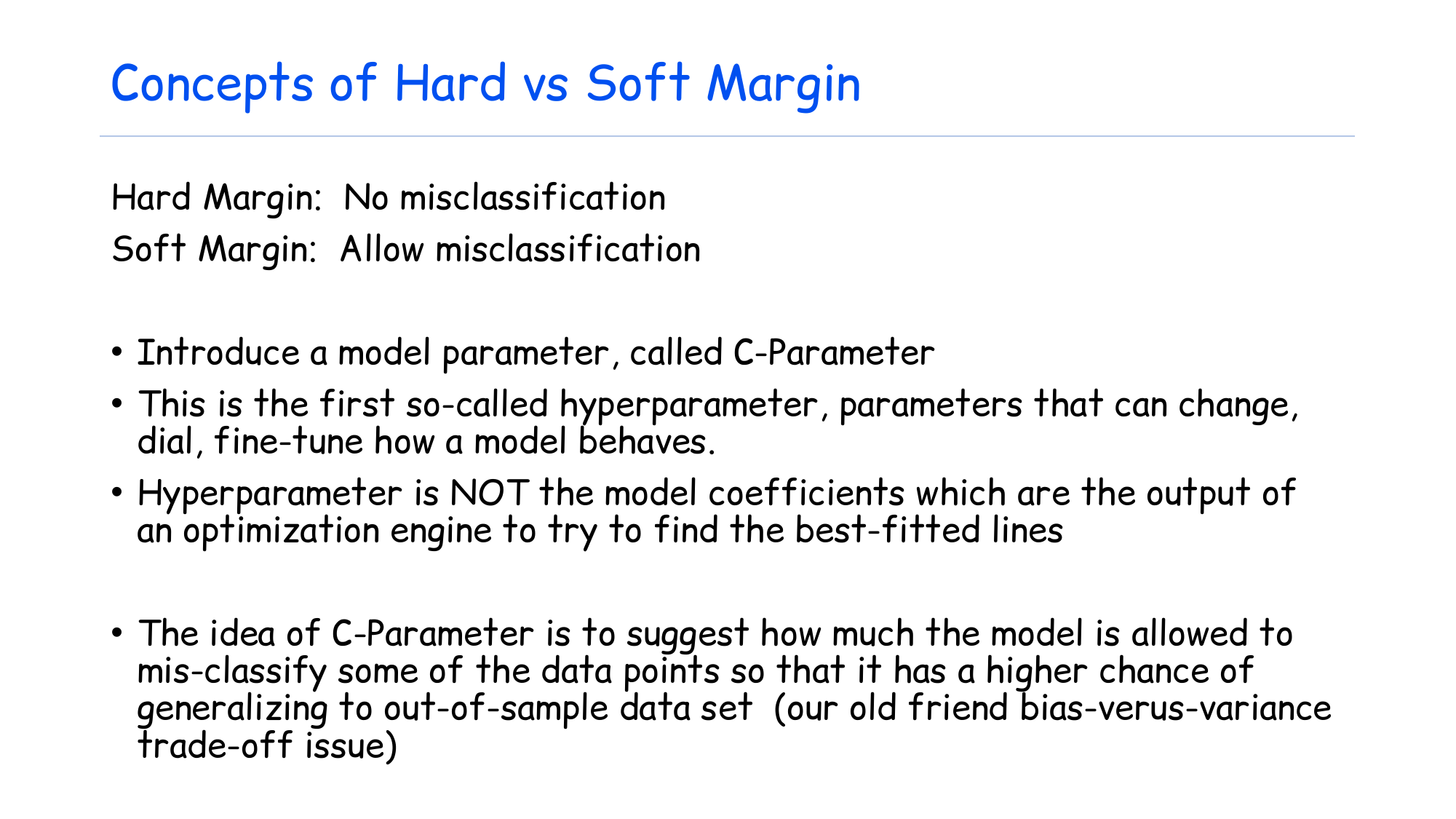

# Concepts of Hard vs Soft Margin
Hard Margin:  No misclassification
Soft Margin:  Allow misclassification

Introduce a model parameter, called C-Parameter
This is the first so-called hyperparameter, parameters that can change, dial, fine-tune how a model behaves.
Hyperparameter is NOT the model coefficients which are the output of an optimization engine to try to find the best-fitted lines

The idea of C-Parameter is to suggest how much the model is allowed to mis-classify some of the data points so that it has a higher chance of generalizing to out-of-sample data set  (our old friend bias-verus-variance trade-off issue)